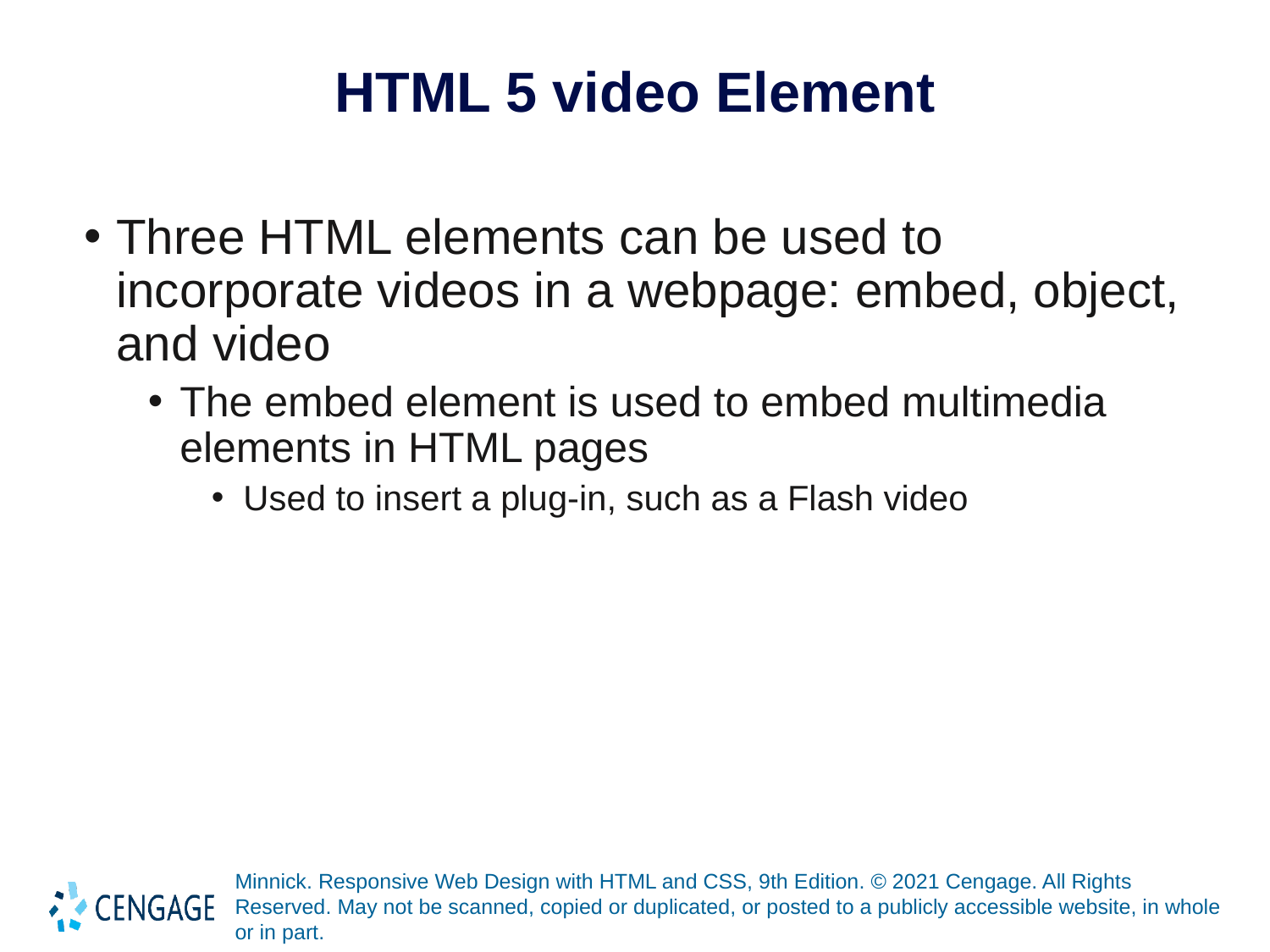

# HTML 5 video Element
Three HTML elements can be used to incorporate videos in a webpage: embed, object, and video
The embed element is used to embed multimedia elements in HTML pages
Used to insert a plug-in, such as a Flash video
Minnick. Responsive Web Design with HTML and CSS, 9th Edition. © 2021 Cengage. All Rights Reserved. May not be scanned, copied or duplicated, or posted to a publicly accessible website, in whole or in part.